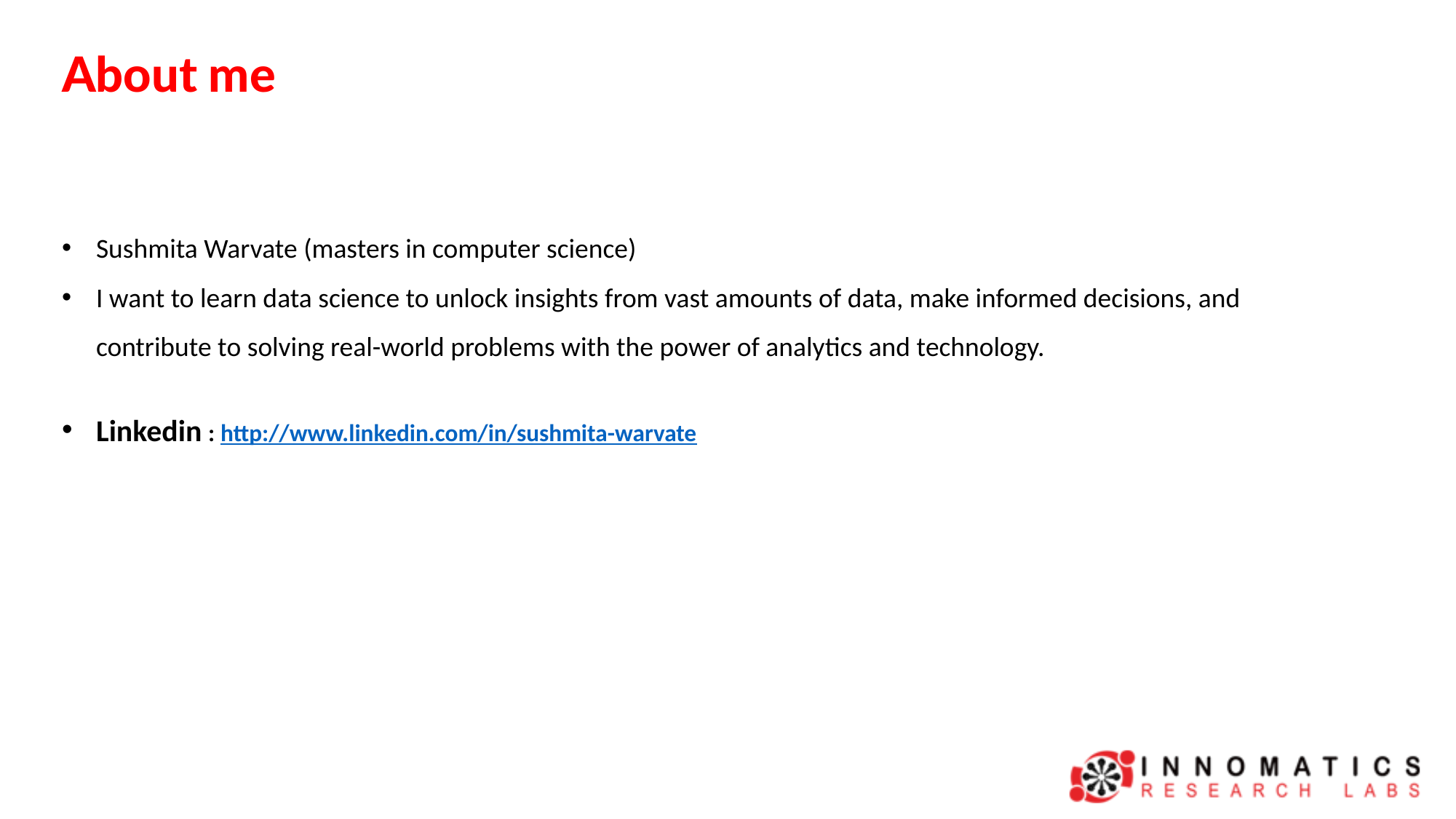

About me
Sushmita Warvate (masters in computer science)
I want to learn data science to unlock insights from vast amounts of data, make informed decisions, and contribute to solving real-world problems with the power of analytics and technology.

Linkedin : http://www.linkedin.com/in/sushmita-warvate